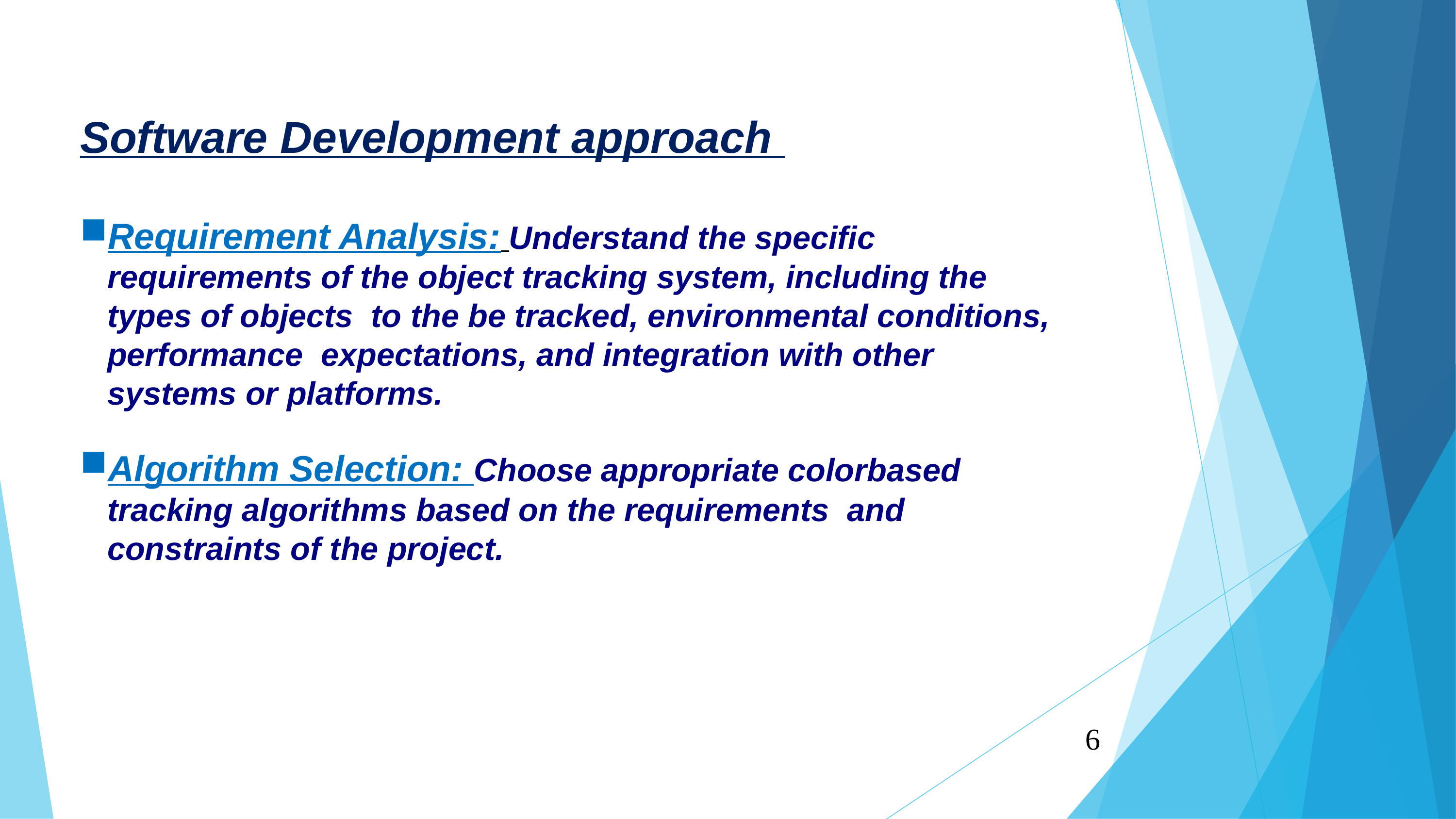

Software Development approach
Requirement Analysis: Understand the specific requirements of the object tracking system, including the types of objects  to the be tracked, environmental conditions, performance  expectations, and integration with other systems or platforms.

Algorithm Selection: Choose appropriate colorbased tracking algorithms based on the requirements  and constraints of the project.

6